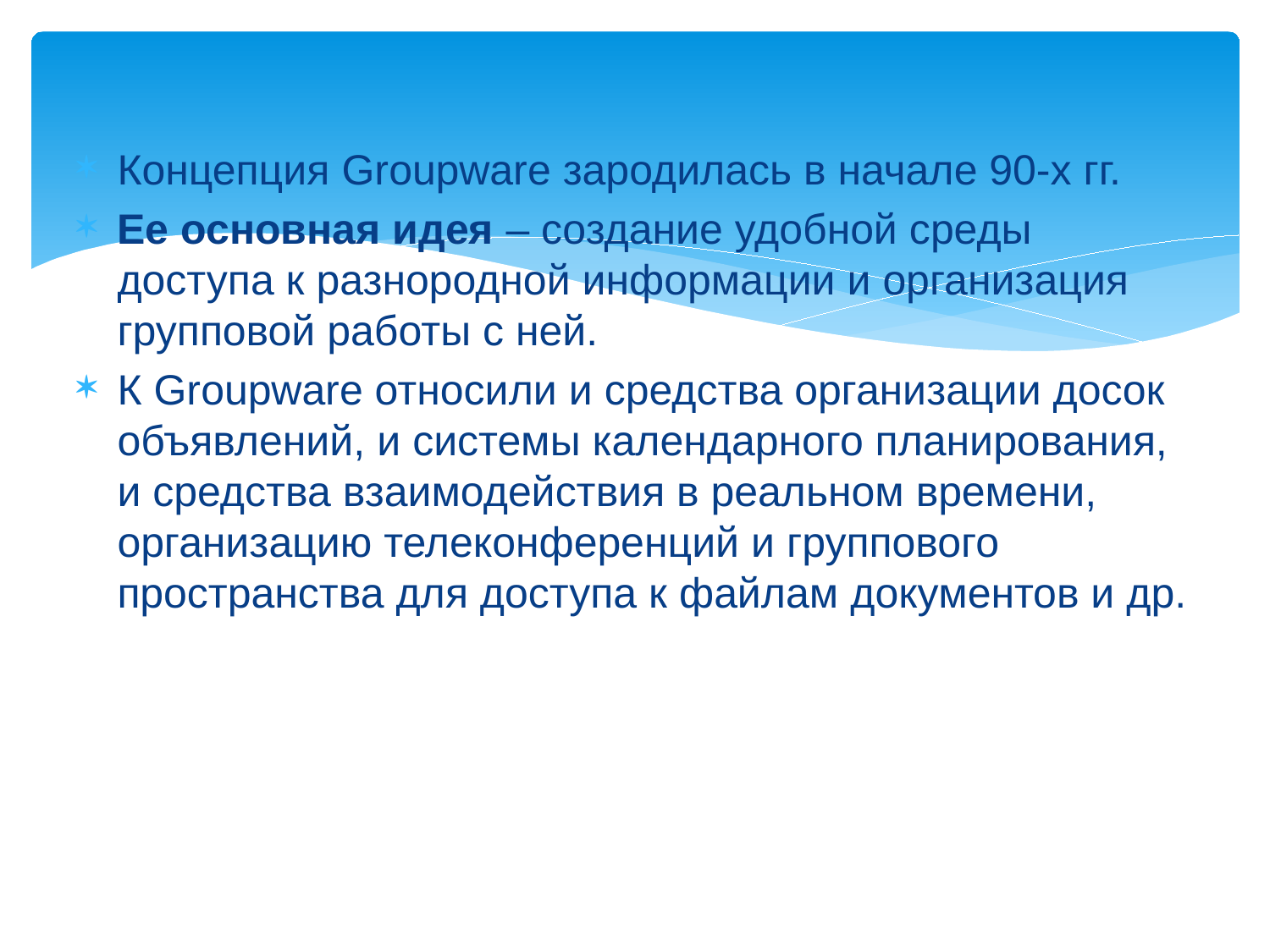

Концепция Groupware зародилась в начале 90-х гг.
Ее основная идея – создание удобной среды доступа к разнородной информации и организация групповой работы с ней.
К Groupware относили и средства организации досок объявлений, и системы календарного планирования, и средства взаимодействия в реальном времени, организацию телеконференций и группового пространства для доступа к файлам документов и др.